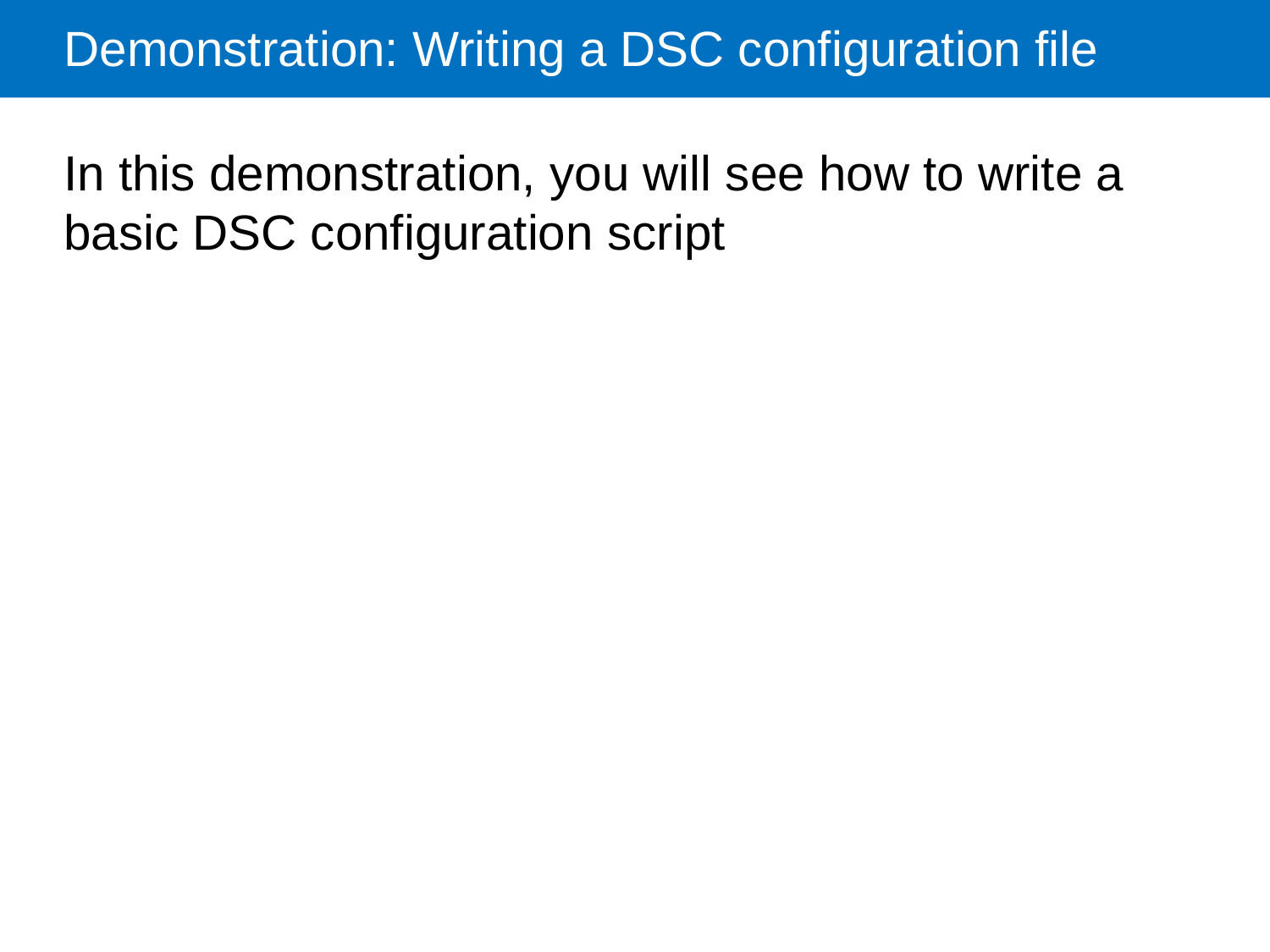

# Demonstration: Writing a DSC configuration file
In this demonstration, you will see how to write a basic DSC configuration script